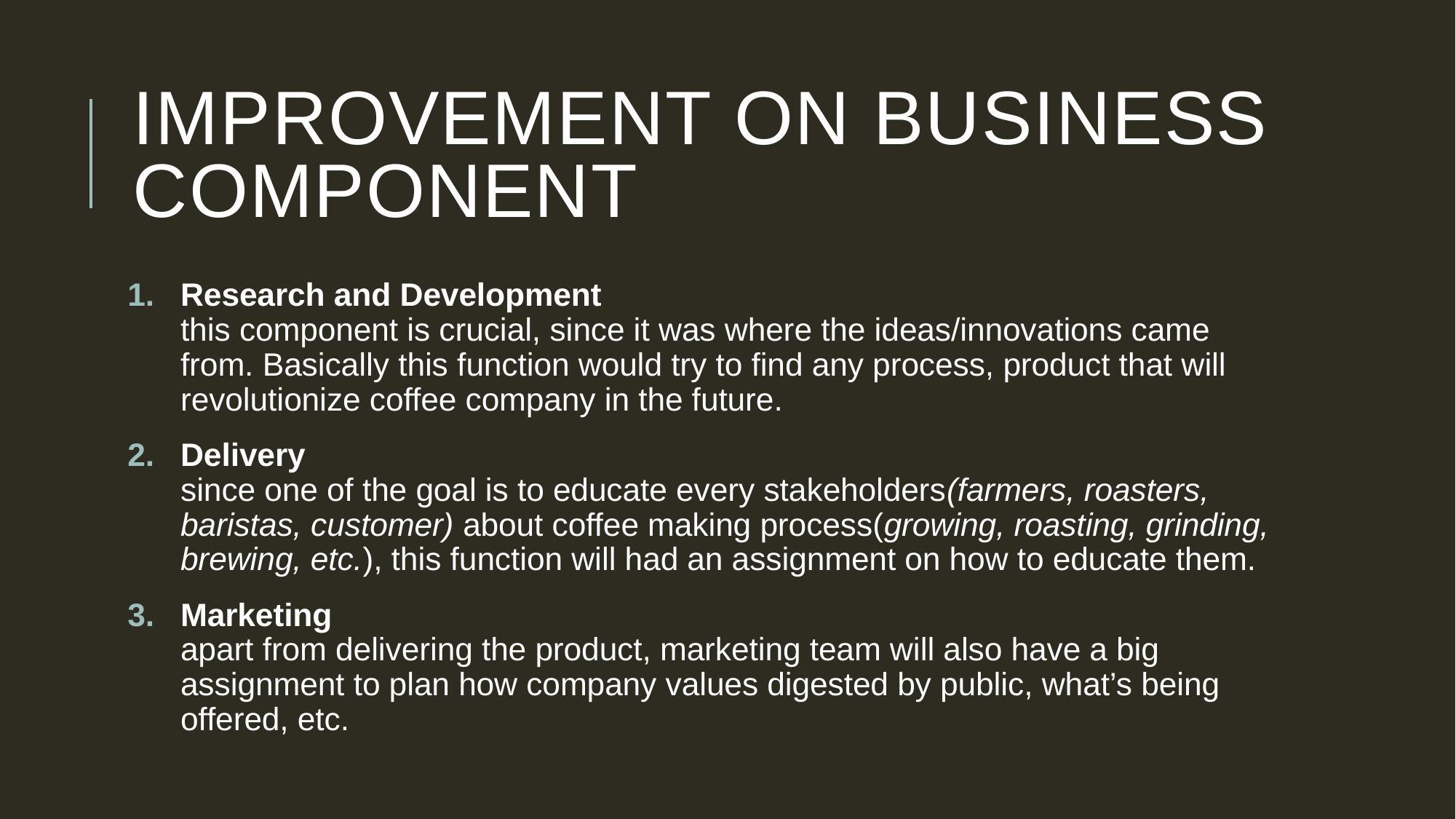

# Improvement on Business component
Research and Development
this component is crucial, since it was where the ideas/innovations came from. Basically this function would try to find any process, product that will revolutionize coffee company in the future.
Delivery
since one of the goal is to educate every stakeholders(farmers, roasters, baristas, customer) about coffee making process(growing, roasting, grinding, brewing, etc.), this function will had an assignment on how to educate them.
Marketing
apart from delivering the product, marketing team will also have a big assignment to plan how company values digested by public, what’s being offered, etc.